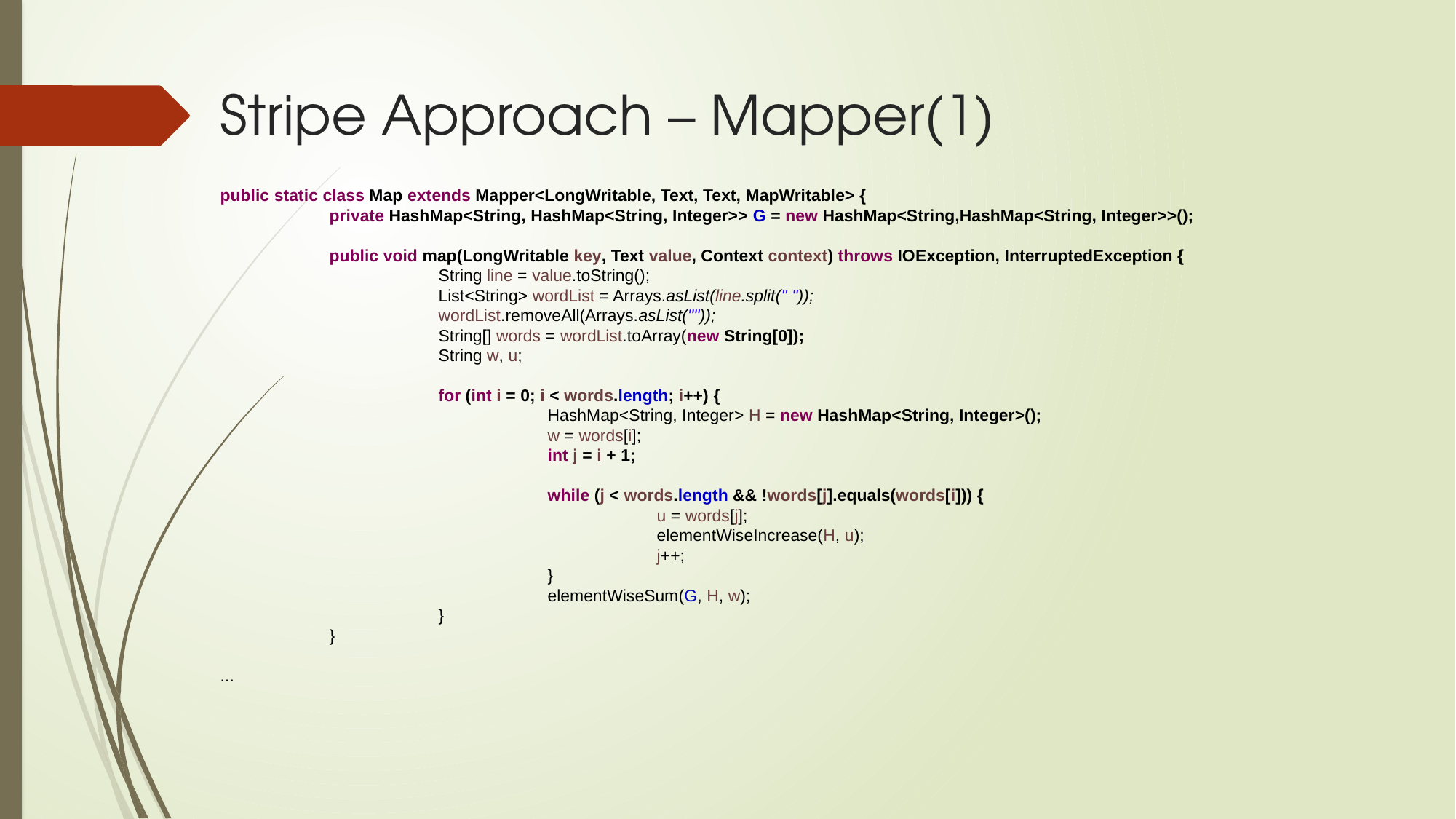

# Stripe Approach – Mapper(1)
public static class Map extends Mapper<LongWritable, Text, Text, MapWritable> {
	private HashMap<String, HashMap<String, Integer>> G = new HashMap<String,HashMap<String, Integer>>();

	public void map(LongWritable key, Text value, Context context) throws IOException, InterruptedException {
		String line = value.toString();
		List<String> wordList = Arrays.asList(line.split(" "));
		wordList.removeAll(Arrays.asList(""));
		String[] words = wordList.toArray(new String[0]);
		String w, u;

		for (int i = 0; i < words.length; i++) {
			HashMap<String, Integer> H = new HashMap<String, Integer>();
			w = words[i];
			int j = i + 1;

			while (j < words.length && !words[j].equals(words[i])) {
				u = words[j];
				elementWiseIncrease(H, u);
				j++;
			}
			elementWiseSum(G, H, w);
		}
	}

...